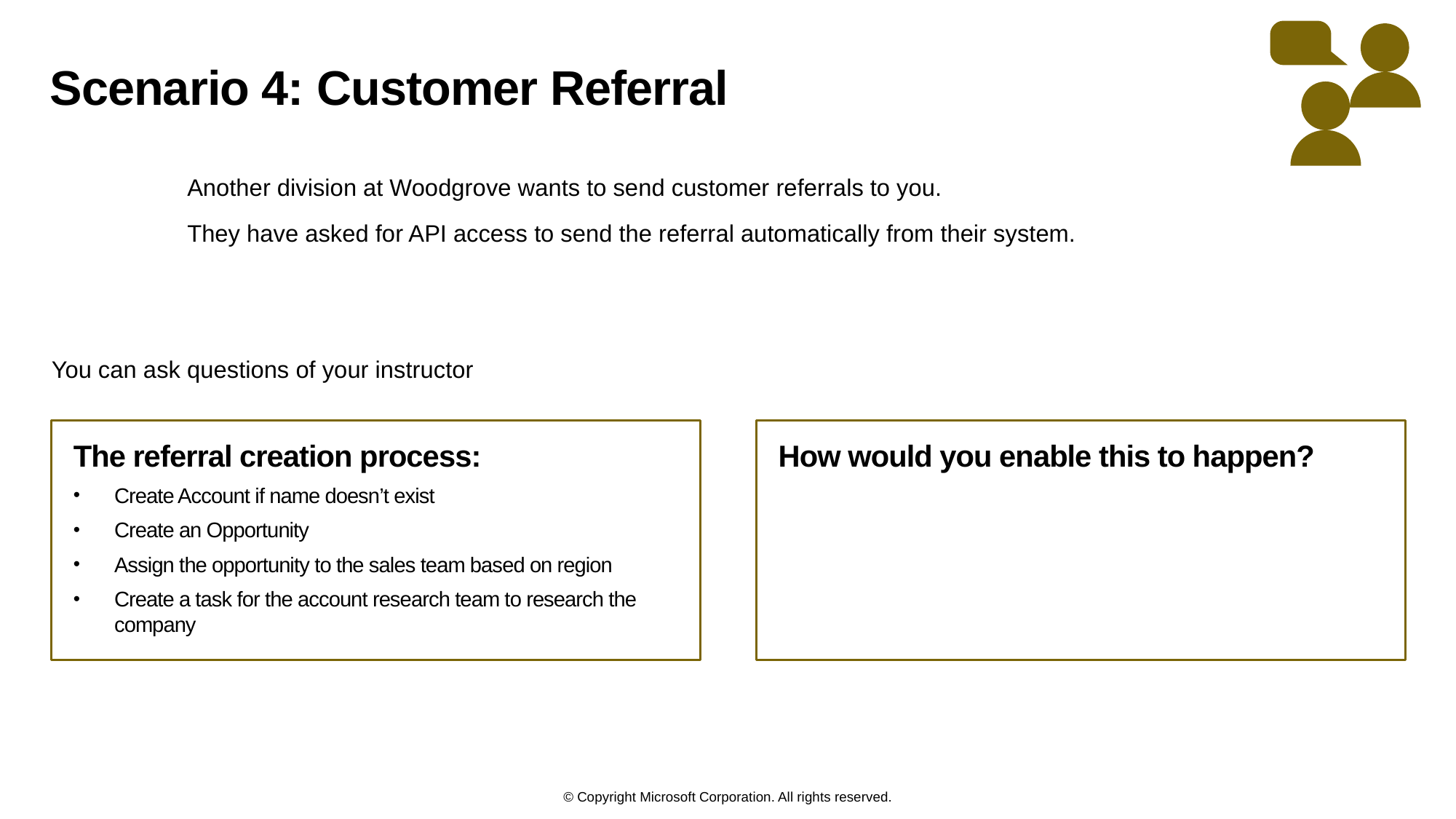

# Scenario 4: Customer Referral
Another division at Woodgrove wants to send customer referrals to you.
They have asked for API access to send the referral automatically from their system.
You can ask questions of your instructor
The referral creation process:
Create Account if name doesn’t exist
Create an Opportunity
Assign the opportunity to the sales team based on region
Create a task for the account research team to research the company
How would you enable this to happen?